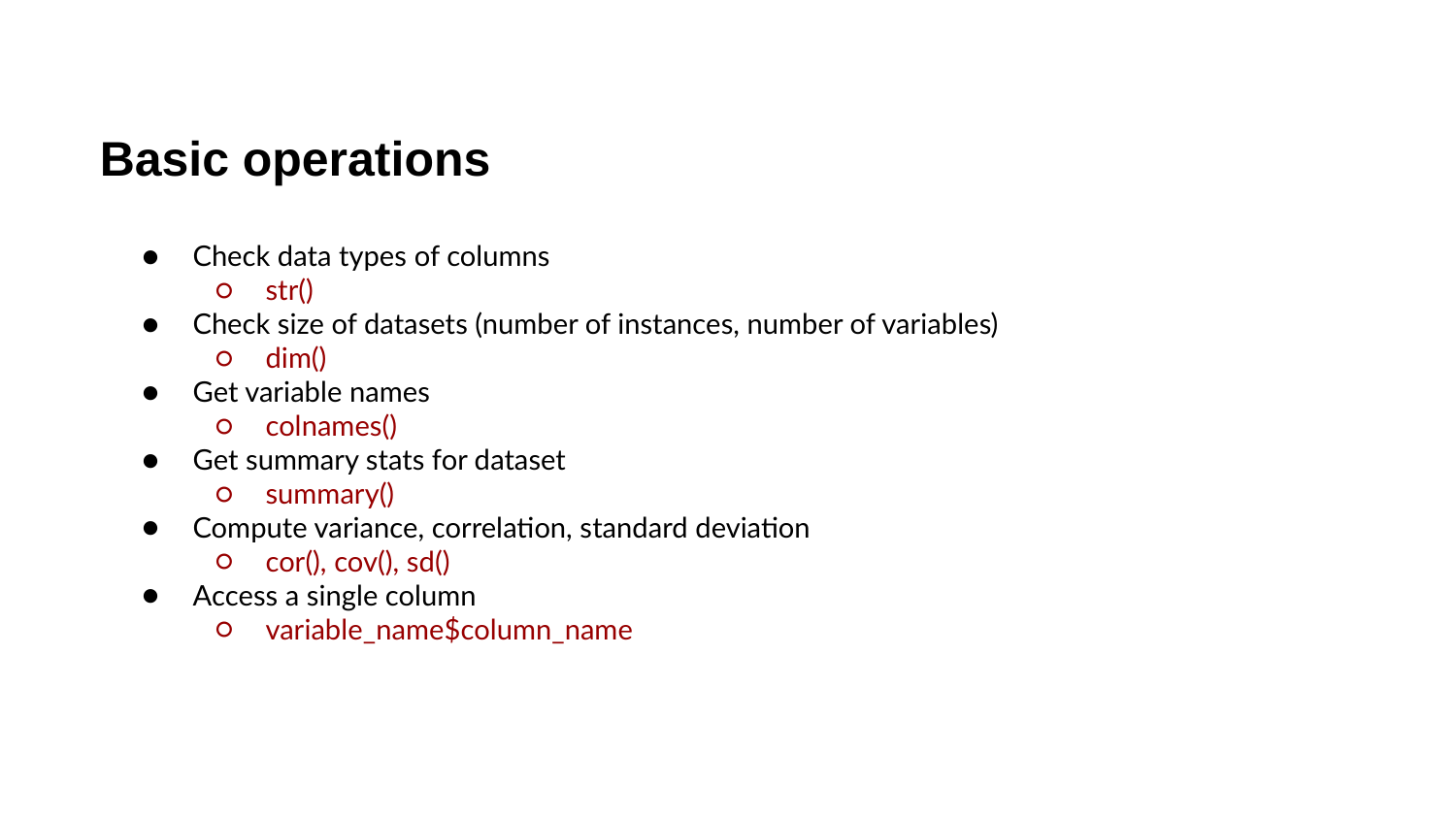

Basic operations
Check data types of columns
str()
Check size of datasets (number of instances, number of variables)
dim()
Get variable names
colnames()
Get summary stats for dataset
summary()
Compute variance, correlation, standard deviation
cor(), cov(), sd()
Access a single column
variable_name$column_name